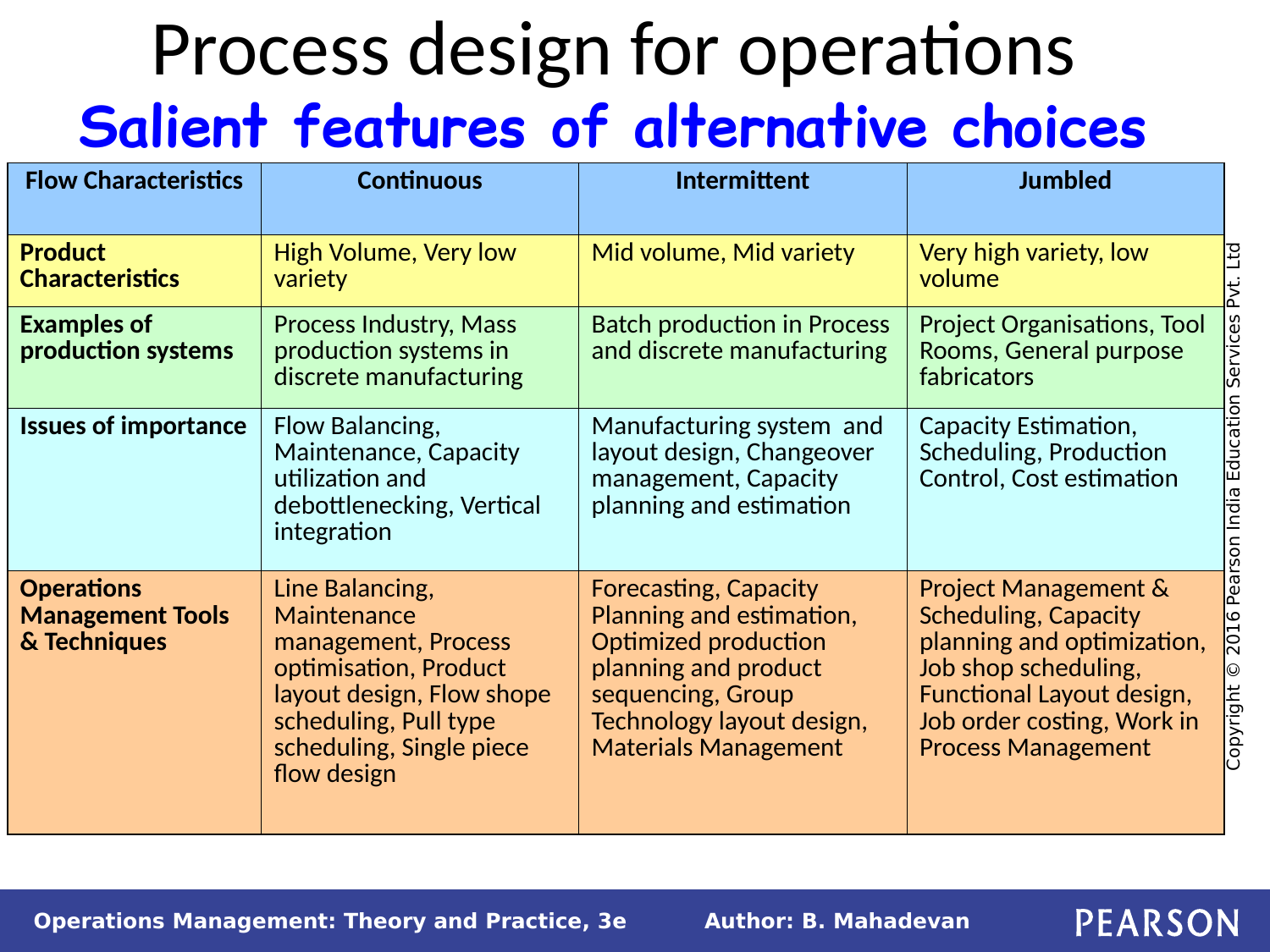

# Process design for operations Salient features of alternative choices
| Flow Characteristics | Continuous | Intermittent | Jumbled |
| --- | --- | --- | --- |
| Product Characteristics | High Volume, Very low variety | Mid volume, Mid variety | Very high variety, low volume |
| Examples of production systems | Process Industry, Mass production systems in discrete manufacturing | Batch production in Process and discrete manufacturing | Project Organisations, Tool Rooms, General purpose fabricators |
| Issues of importance | Flow Balancing, Maintenance, Capacity utilization and debottlenecking, Vertical integration | Manufacturing system and layout design, Changeover management, Capacity planning and estimation | Capacity Estimation, Scheduling, Production Control, Cost estimation |
| Operations Management Tools & Techniques | Line Balancing, Maintenance management, Process optimisation, Product layout design, Flow shope scheduling, Pull type scheduling, Single piece flow design | Forecasting, Capacity Planning and estimation, Optimized production planning and product sequencing, Group Technology layout design, Materials Management | Project Management & Scheduling, Capacity planning and optimization, Job shop scheduling, Functional Layout design, Job order costing, Work in Process Management |